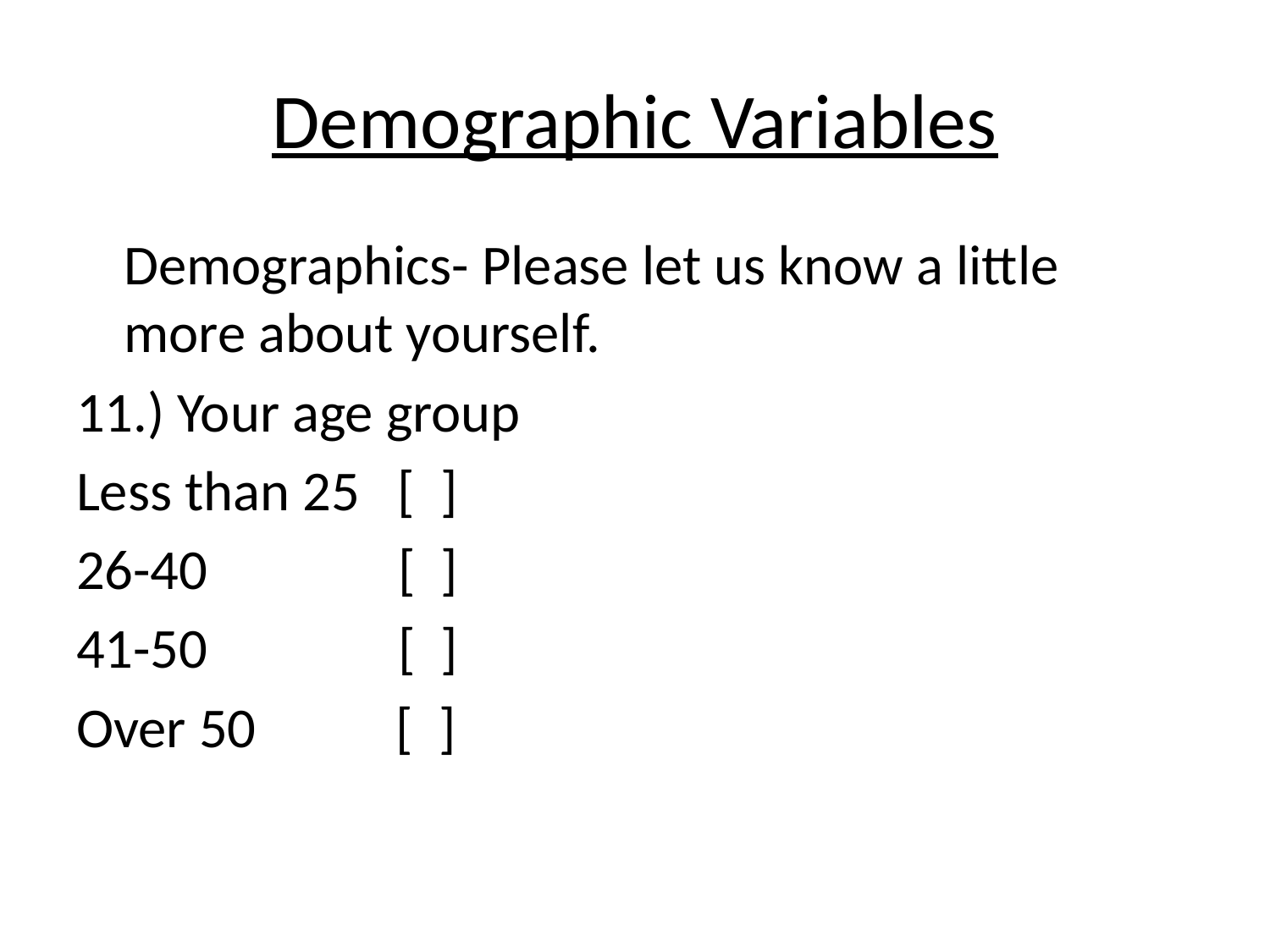

# Demographic Variables
	Demographics- Please let us know a little more about yourself.
11.) Your age group
Less than 25   [  ]
26-40               [  ]
41-50               [  ]
Over 50           [  ]